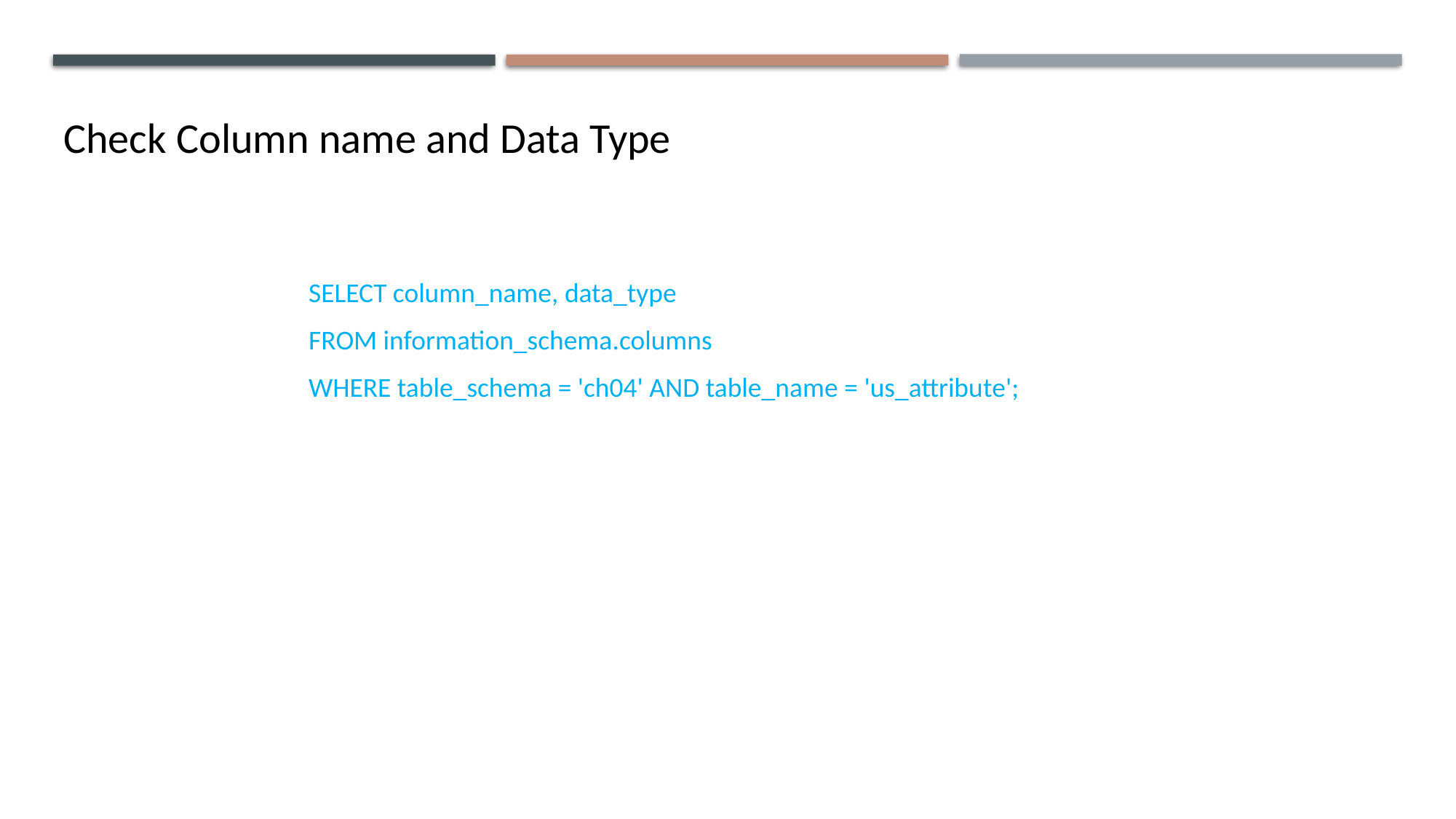

Check Column name and Data Type
SELECT column_name, data_type
FROM information_schema.columns
WHERE table_schema = 'ch04' AND table_name = 'us_attribute';